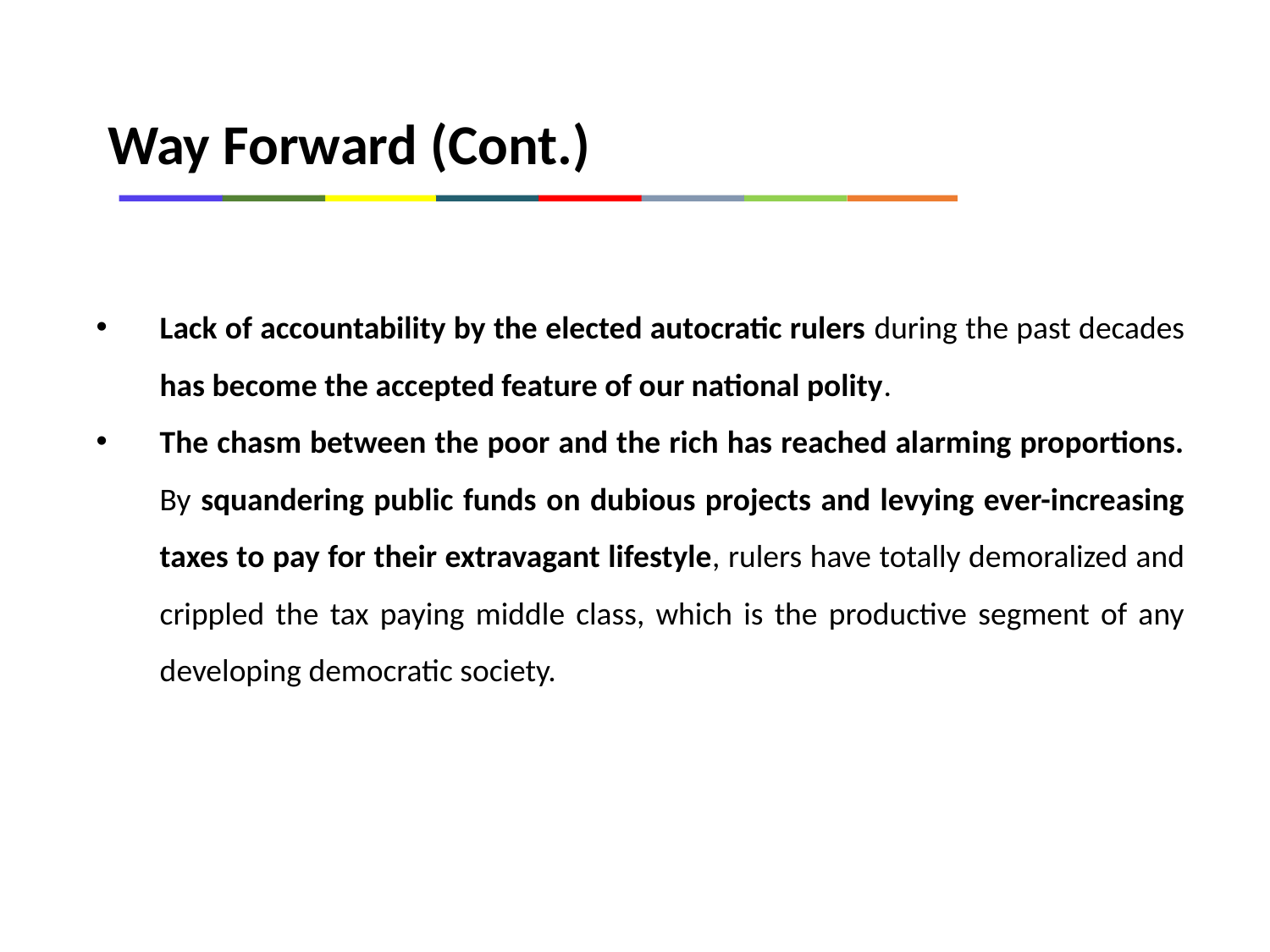

Way Forward (Cont.)

Lack of accountability by the elected autocratic rulers during the past decades has become the accepted feature of our national polity.
The chasm between the poor and the rich has reached alarming proportions. By squandering public funds on dubious projects and levying ever-increasing taxes to pay for their extravagant lifestyle, rulers have totally demoralized and crippled the tax paying middle class, which is the productive segment of any developing democratic society.
9